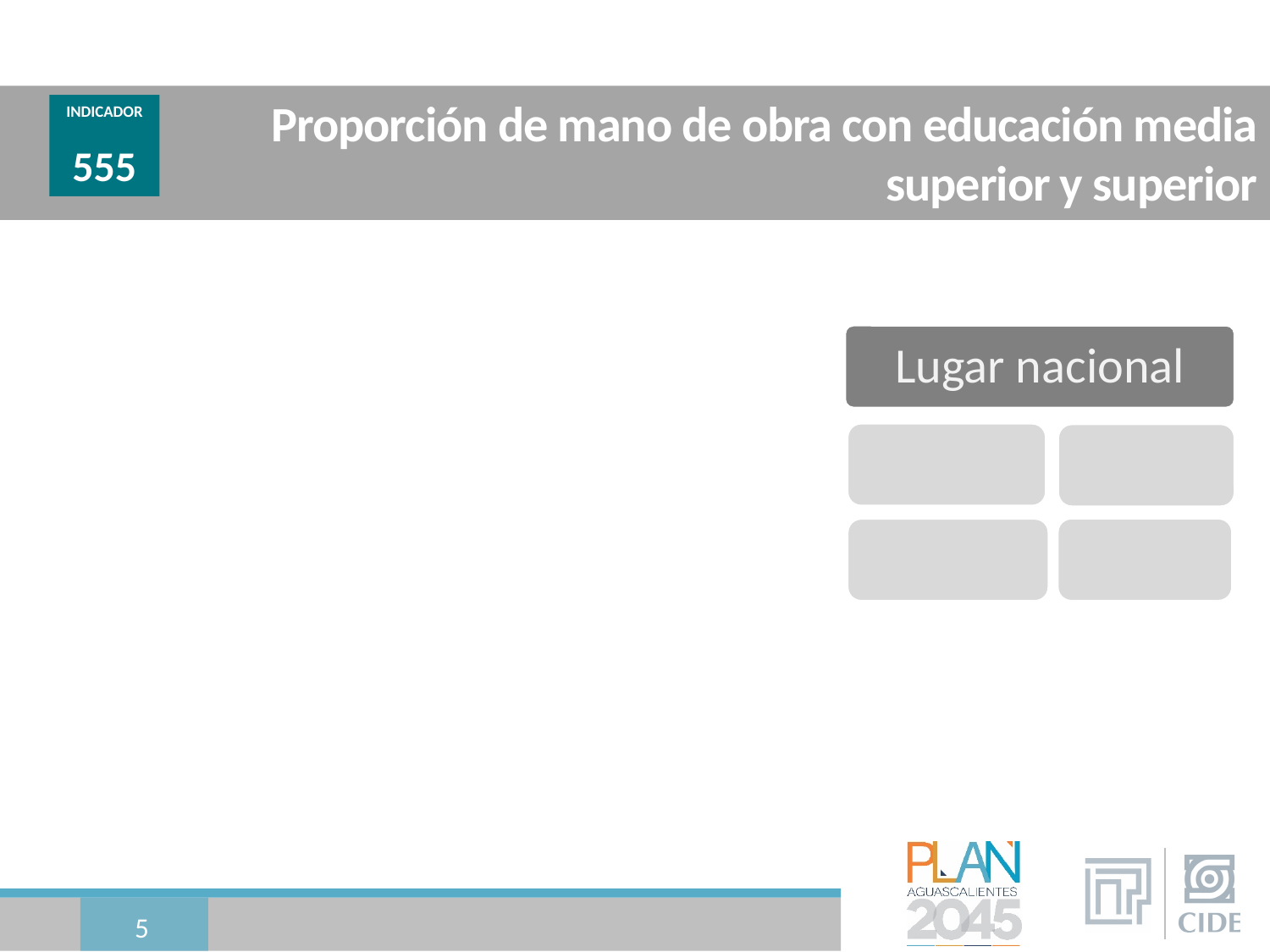

# Proporción de mano de obra con educación media superior y superior
INDICADOR

555

5